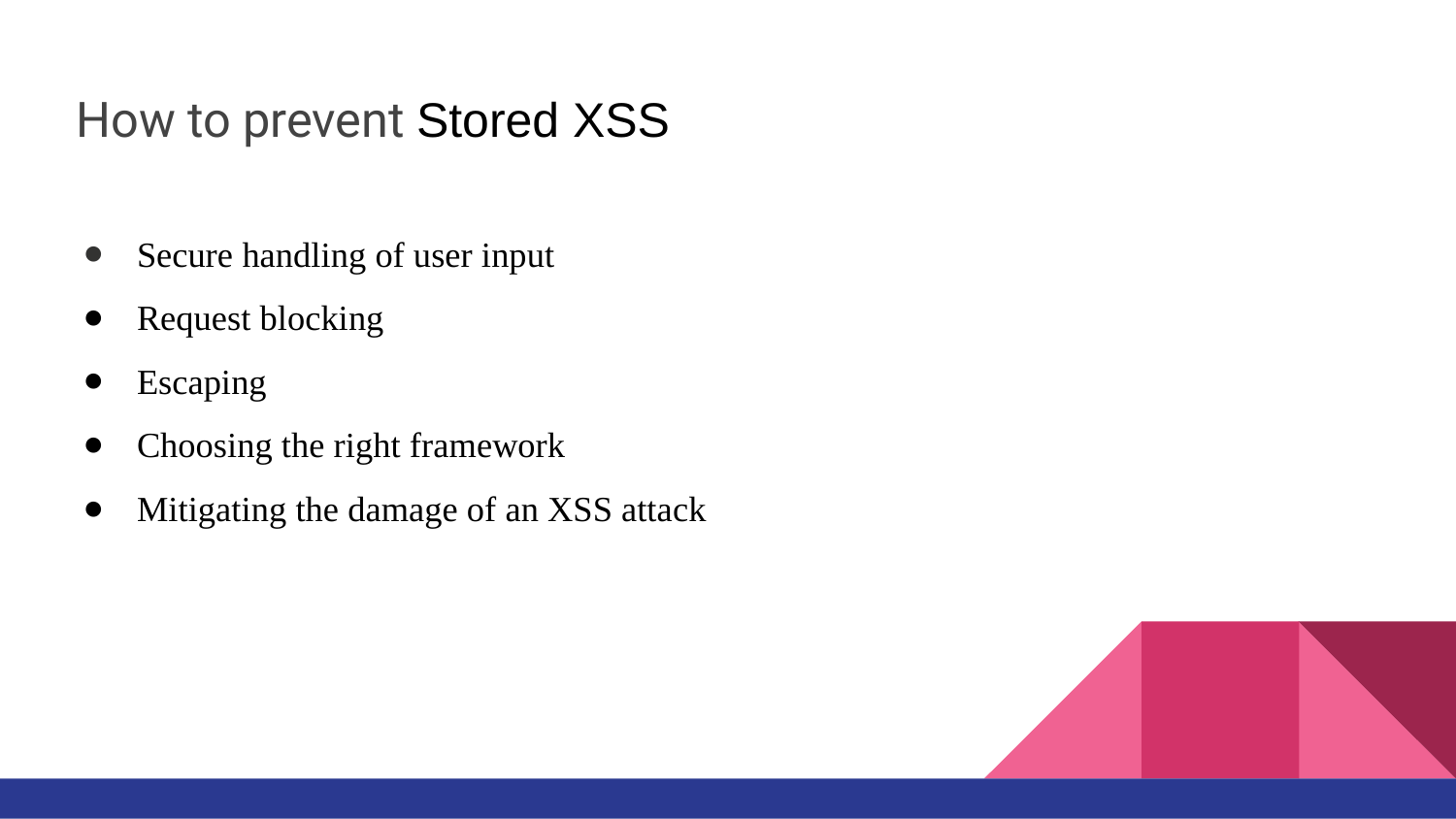

# How to prevent Stored XSS

Secure handling of user input
Request blocking
Escaping
Choosing the right framework
Mitigating the damage of an XSS attack